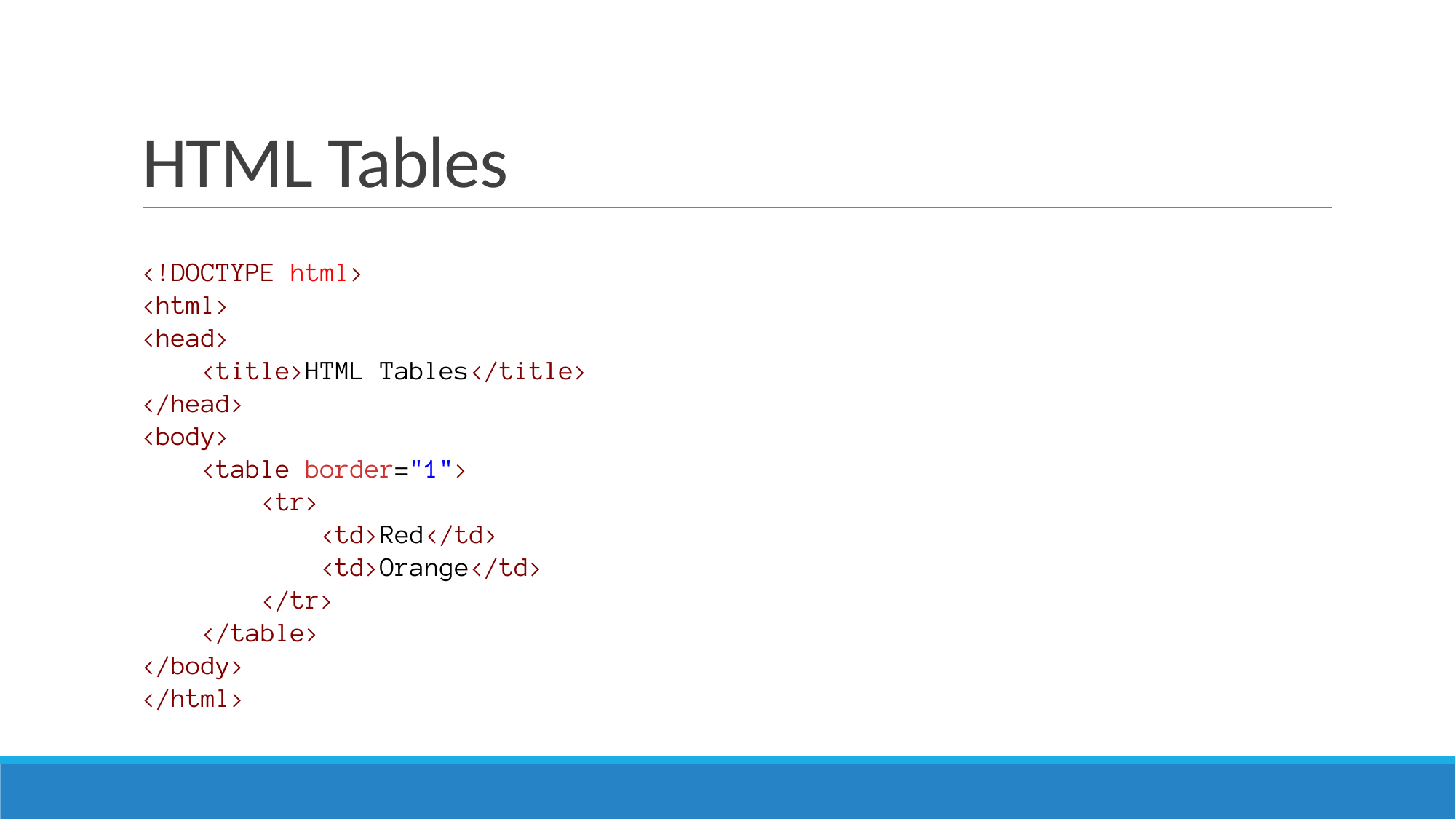

# HTML Tables
<!DOCTYPE html>
<html>
<head>
    <title>HTML Tables</title>
</head>
<body>
    <table border="1">
        <tr>
            <td>Red</td>
            <td>Orange</td>
        </tr>
    </table>
</body>
</html>